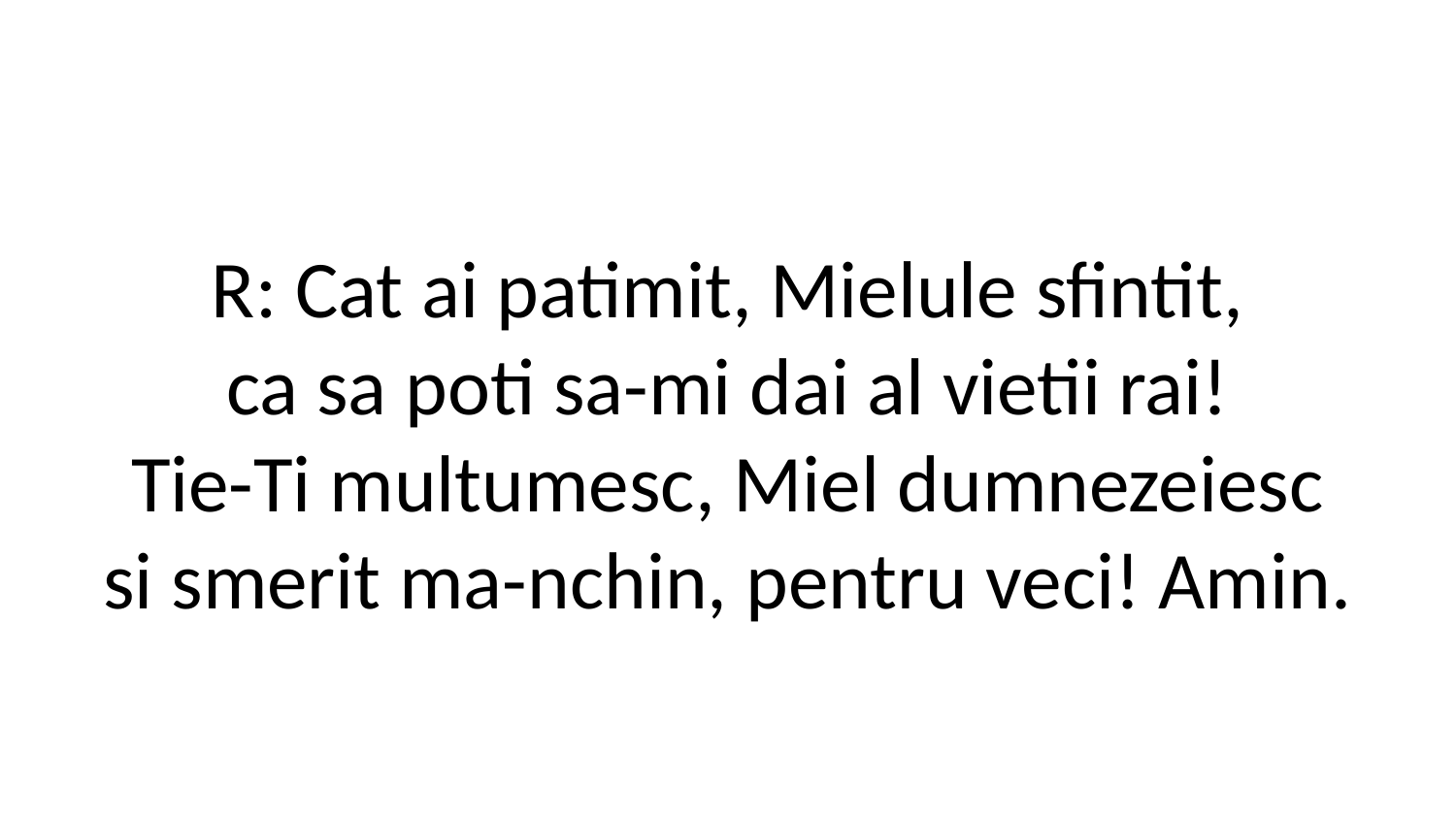

R: Cat ai patimit, Mielule sfintit,
ca sa poti sa-mi dai al vietii rai!
Tie-Ti multumesc, Miel dumnezeiesc
si smerit ma-nchin, pentru veci! Amin.